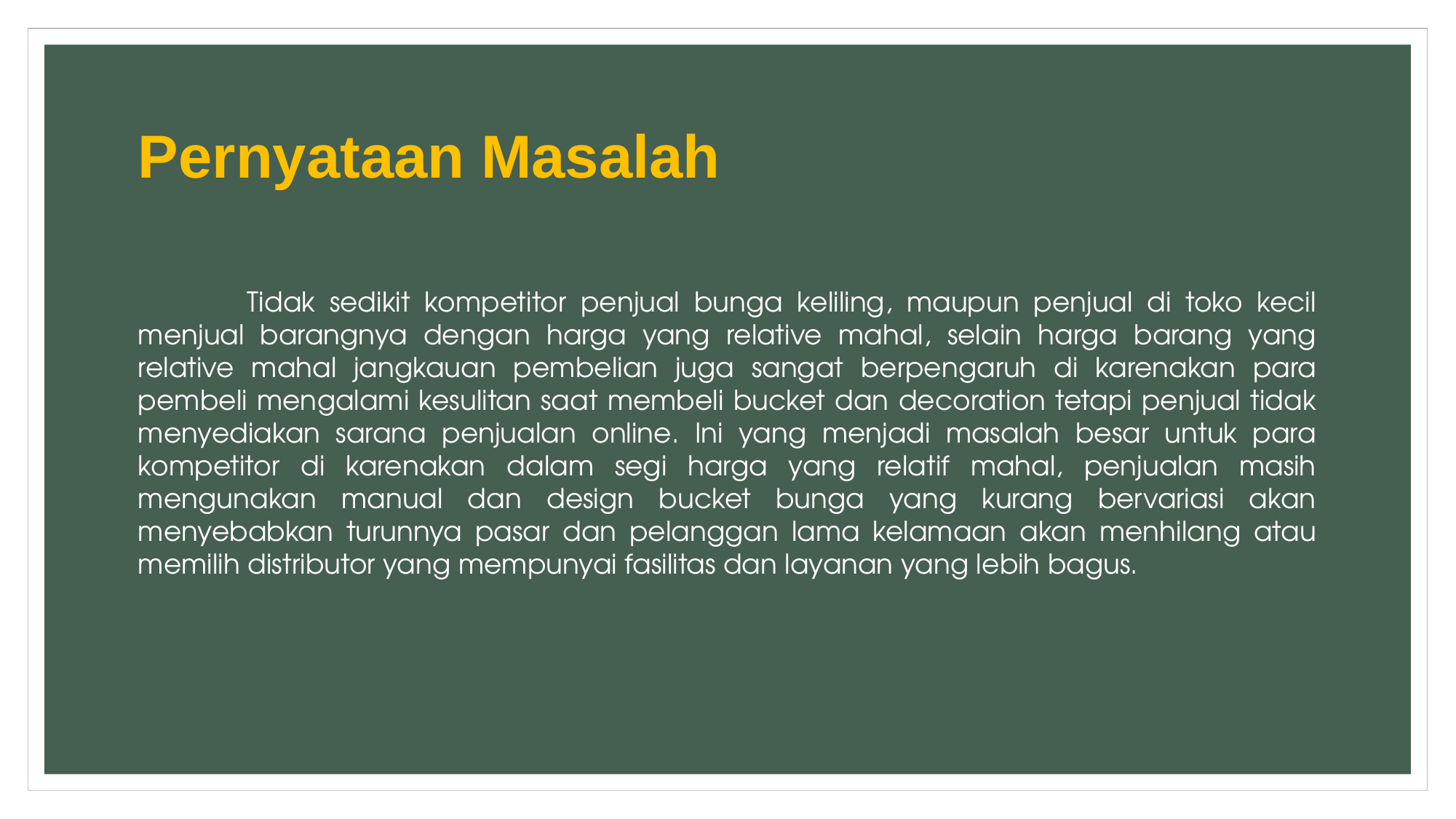

# Pernyataan Masalah
	Tidak sedikit kompetitor penjual bunga keliling, maupun penjual di toko kecil menjual barangnya dengan harga yang relative mahal, selain harga barang yang relative mahal jangkauan pembelian juga sangat berpengaruh di karenakan para pembeli mengalami kesulitan saat membeli bucket dan decoration tetapi penjual tidak menyediakan sarana penjualan online. Ini yang menjadi masalah besar untuk para kompetitor di karenakan dalam segi harga yang relatif mahal, penjualan masih mengunakan manual dan design bucket bunga yang kurang bervariasi akan menyebabkan turunnya pasar dan pelanggan lama kelamaan akan menhilang atau memilih distributor yang mempunyai fasilitas dan layanan yang lebih bagus.